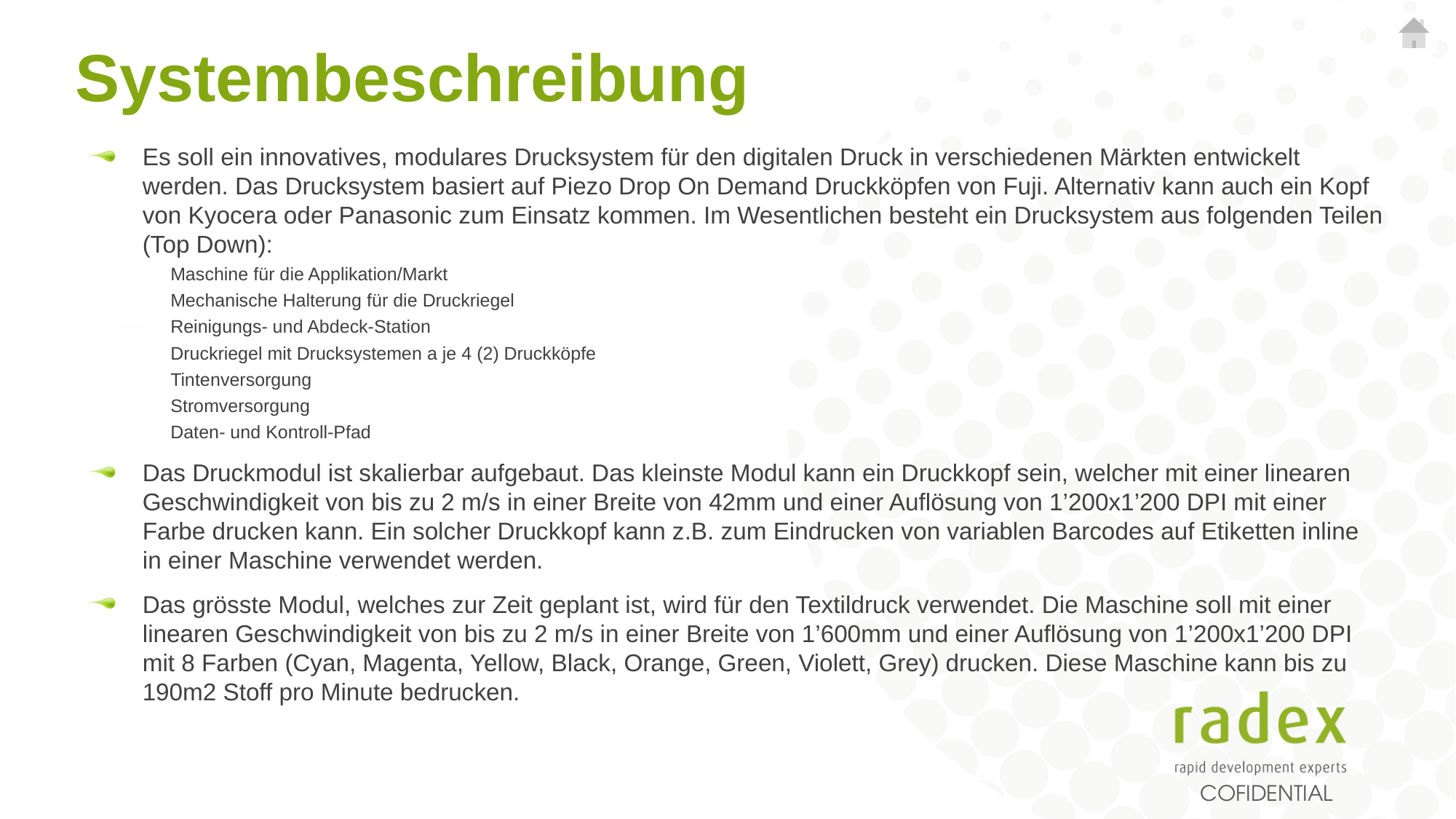

# Systembeschreibung
Es soll ein innovatives, modulares Drucksystem für den digitalen Druck in verschiedenen Märkten entwickelt werden. Das Drucksystem basiert auf Piezo Drop On Demand Druckköpfen von Fuji. Alternativ kann auch ein Kopf von Kyocera oder Panasonic zum Einsatz kommen. Im Wesentlichen besteht ein Drucksystem aus folgenden Teilen (Top Down):
Maschine für die Applikation/Markt
Mechanische Halterung für die Druckriegel
Reinigungs- und Abdeck-Station
Druckriegel mit Drucksystemen a je 4 (2) Druckköpfe
Tintenversorgung
Stromversorgung
Daten- und Kontroll-Pfad
Das Druckmodul ist skalierbar aufgebaut. Das kleinste Modul kann ein Druckkopf sein, welcher mit einer linearen Geschwindigkeit von bis zu 2 m/s in einer Breite von 42mm und einer Auflösung von 1’200x1’200 DPI mit einer Farbe drucken kann. Ein solcher Druckkopf kann z.B. zum Eindrucken von variablen Barcodes auf Etiketten inline in einer Maschine verwendet werden.
Das grösste Modul, welches zur Zeit geplant ist, wird für den Textildruck verwendet. Die Maschine soll mit einer linearen Geschwindigkeit von bis zu 2 m/s in einer Breite von 1’600mm und einer Auflösung von 1’200x1’200 DPI mit 8 Farben (Cyan, Magenta, Yellow, Black, Orange, Green, Violett, Grey) drucken. Diese Maschine kann bis zu 190m2 Stoff pro Minute bedrucken.